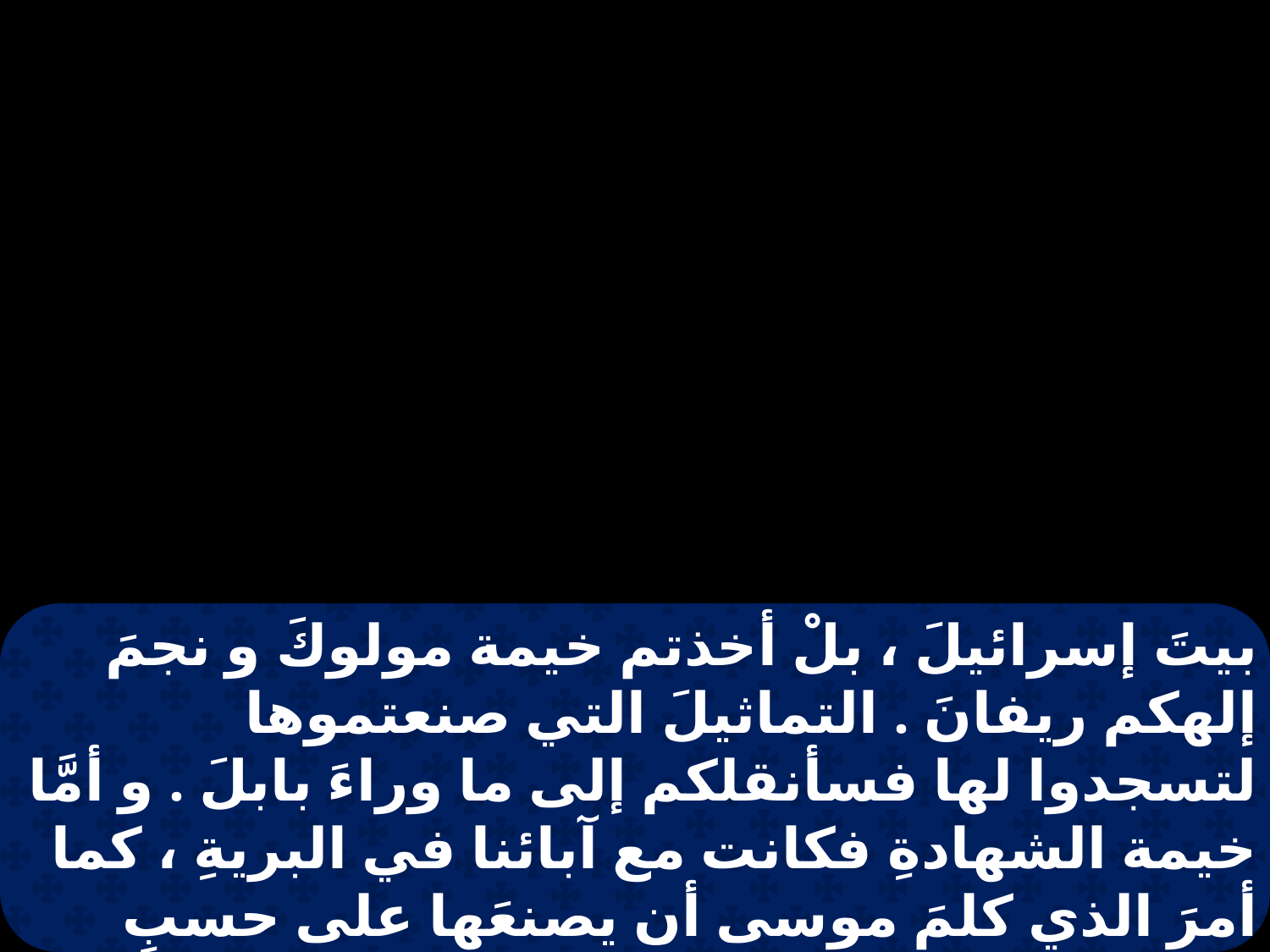

بيتَ إسرائيلَ ، بلْ أخذتم خيمة مولوكَ و نجمَ إلهكم ريفانَ . التماثيلَ التي صنعتموها لتسجدوا لها فسأنقلكم إلى ما وراءَ بابلَ . و أمَّا خيمة الشهادةِ فكانت مع آبائنا في البريةِ ، كما أمرَ الذي كلمَ موسى أن يصنعَها على حسبِ المثالِ الذي كانَ